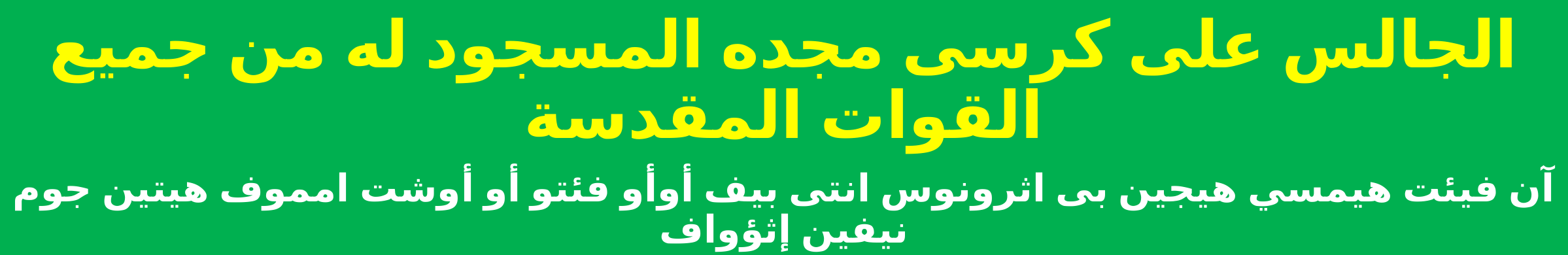

الجالس على كرسى مجده المسجود له من جميع القوات المقدسة
آن فيئت هيمسي هيجين بى اثرونوس انتى بيف أوأو فئتو أو أوشت امموف هيتين جوم نيفين إثؤواف